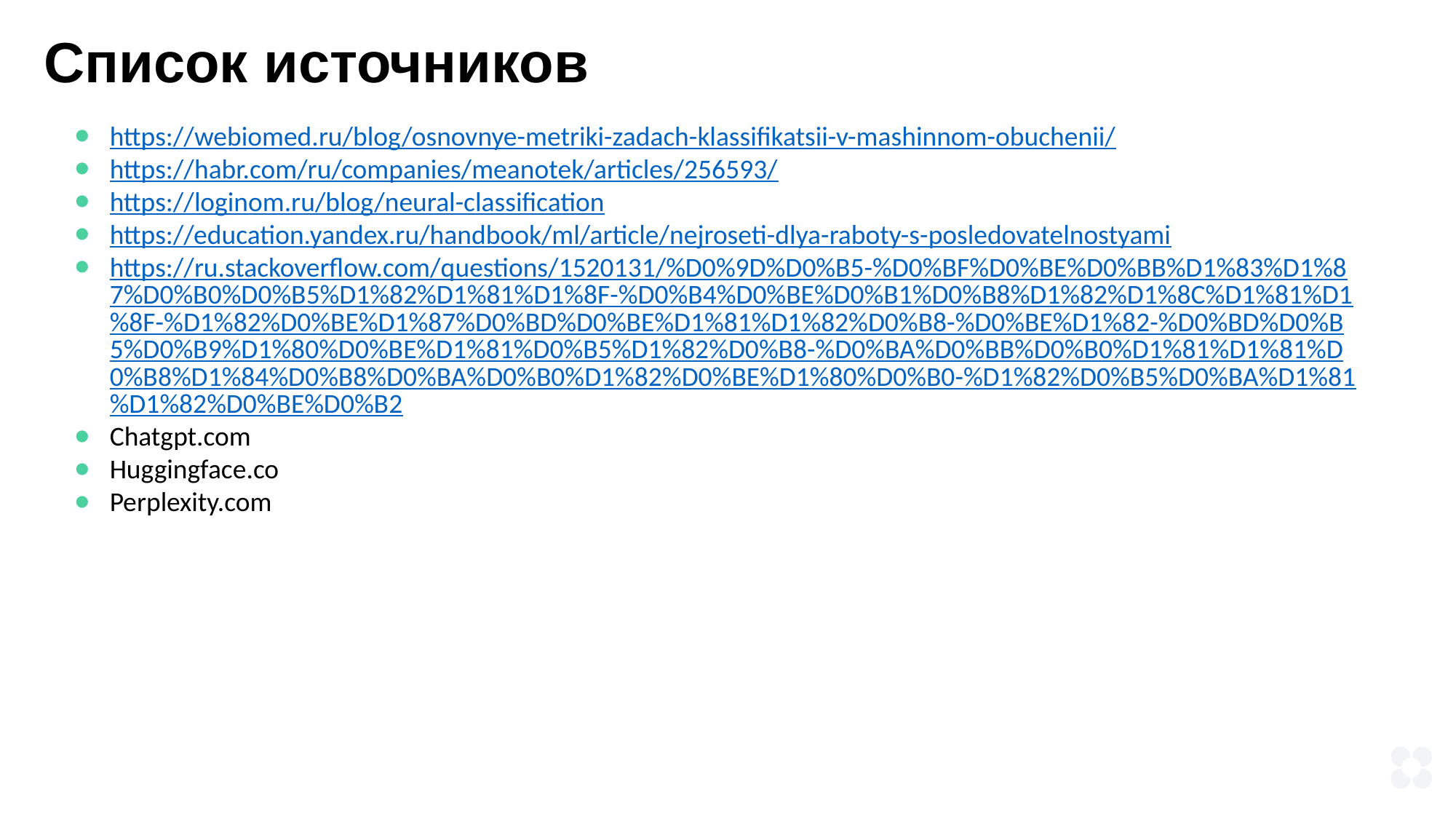

Список источников
https://webiomed.ru/blog/osnovnye-metriki-zadach-klassifikatsii-v-mashinnom-obuchenii/
https://habr.com/ru/companies/meanotek/articles/256593/
https://loginom.ru/blog/neural-classification
https://education.yandex.ru/handbook/ml/article/nejroseti-dlya-raboty-s-posledovatelnostyami
https://ru.stackoverflow.com/questions/1520131/%D0%9D%D0%B5-%D0%BF%D0%BE%D0%BB%D1%83%D1%87%D0%B0%D0%B5%D1%82%D1%81%D1%8F-%D0%B4%D0%BE%D0%B1%D0%B8%D1%82%D1%8C%D1%81%D1%8F-%D1%82%D0%BE%D1%87%D0%BD%D0%BE%D1%81%D1%82%D0%B8-%D0%BE%D1%82-%D0%BD%D0%B5%D0%B9%D1%80%D0%BE%D1%81%D0%B5%D1%82%D0%B8-%D0%BA%D0%BB%D0%B0%D1%81%D1%81%D0%B8%D1%84%D0%B8%D0%BA%D0%B0%D1%82%D0%BE%D1%80%D0%B0-%D1%82%D0%B5%D0%BA%D1%81%D1%82%D0%BE%D0%B2
Chatgpt.com
Huggingface.co
Perplexity.com